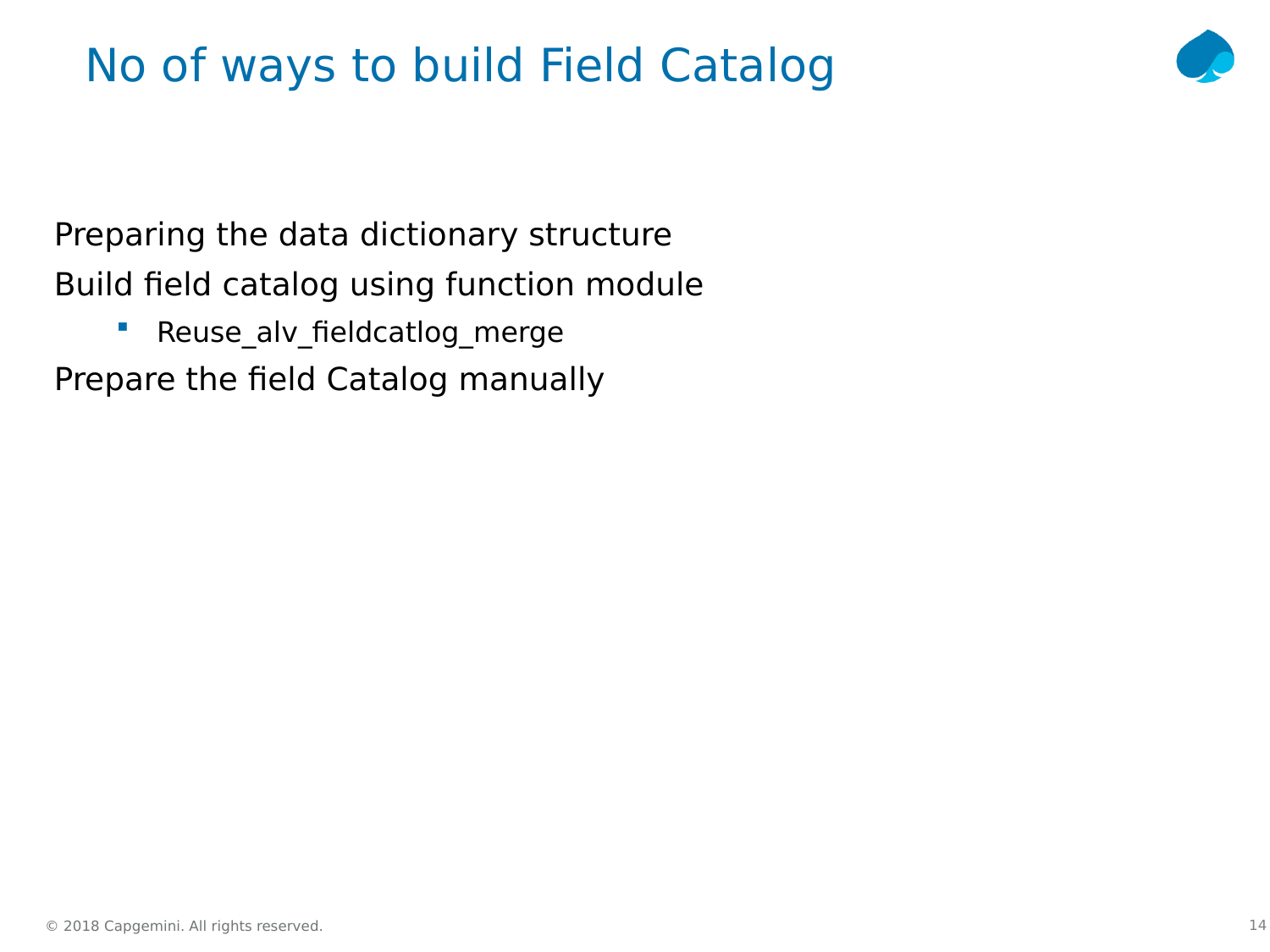

# No of ways to build Field Catalog
Preparing the data dictionary structure
Build field catalog using function module
Reuse_alv_fieldcatlog_merge
Prepare the field Catalog manually